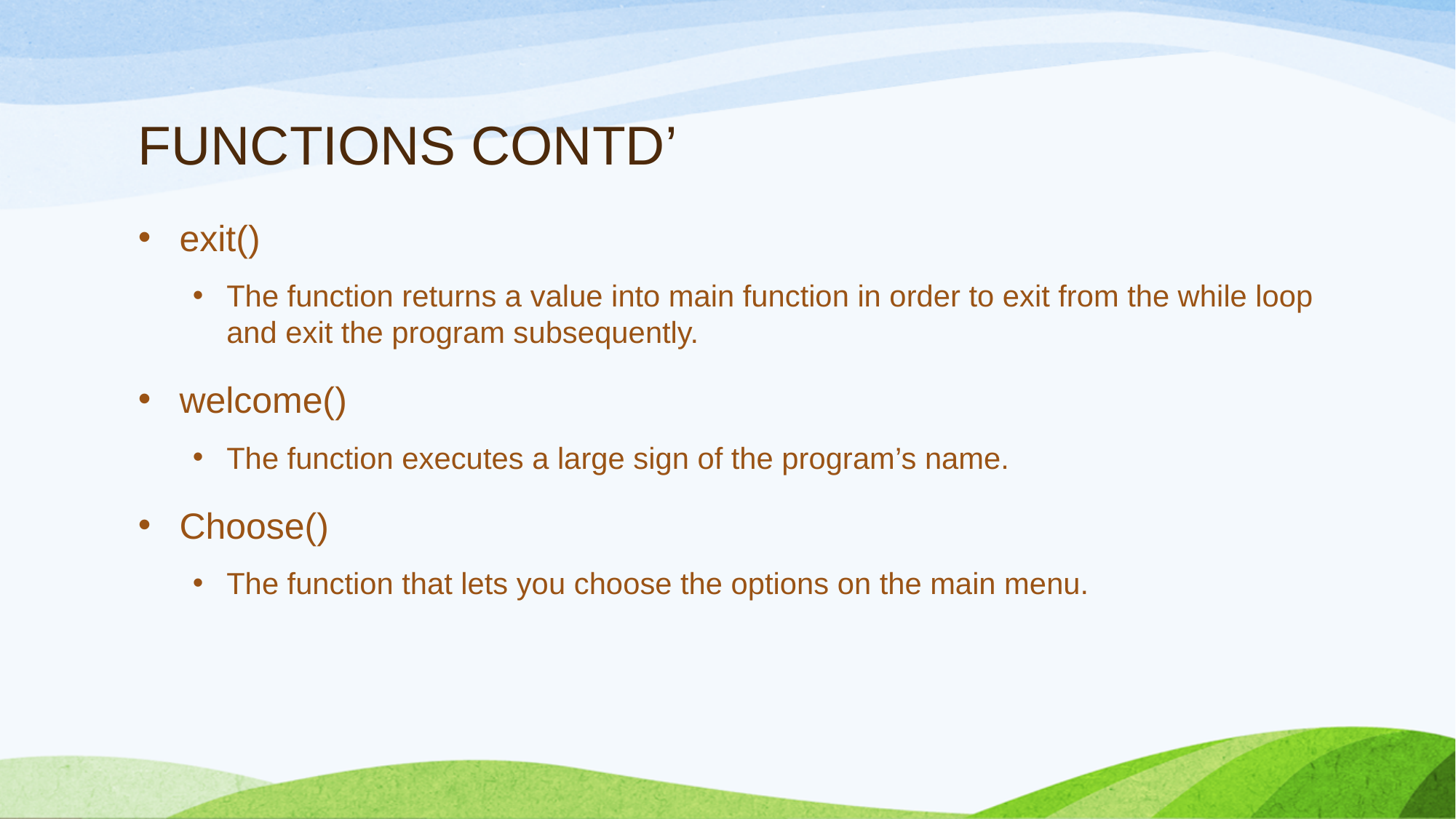

# FUNCTIONS CONTD’
exit()
The function returns a value into main function in order to exit from the while loop and exit the program subsequently.
welcome()
The function executes a large sign of the program’s name.
Choose()
The function that lets you choose the options on the main menu.